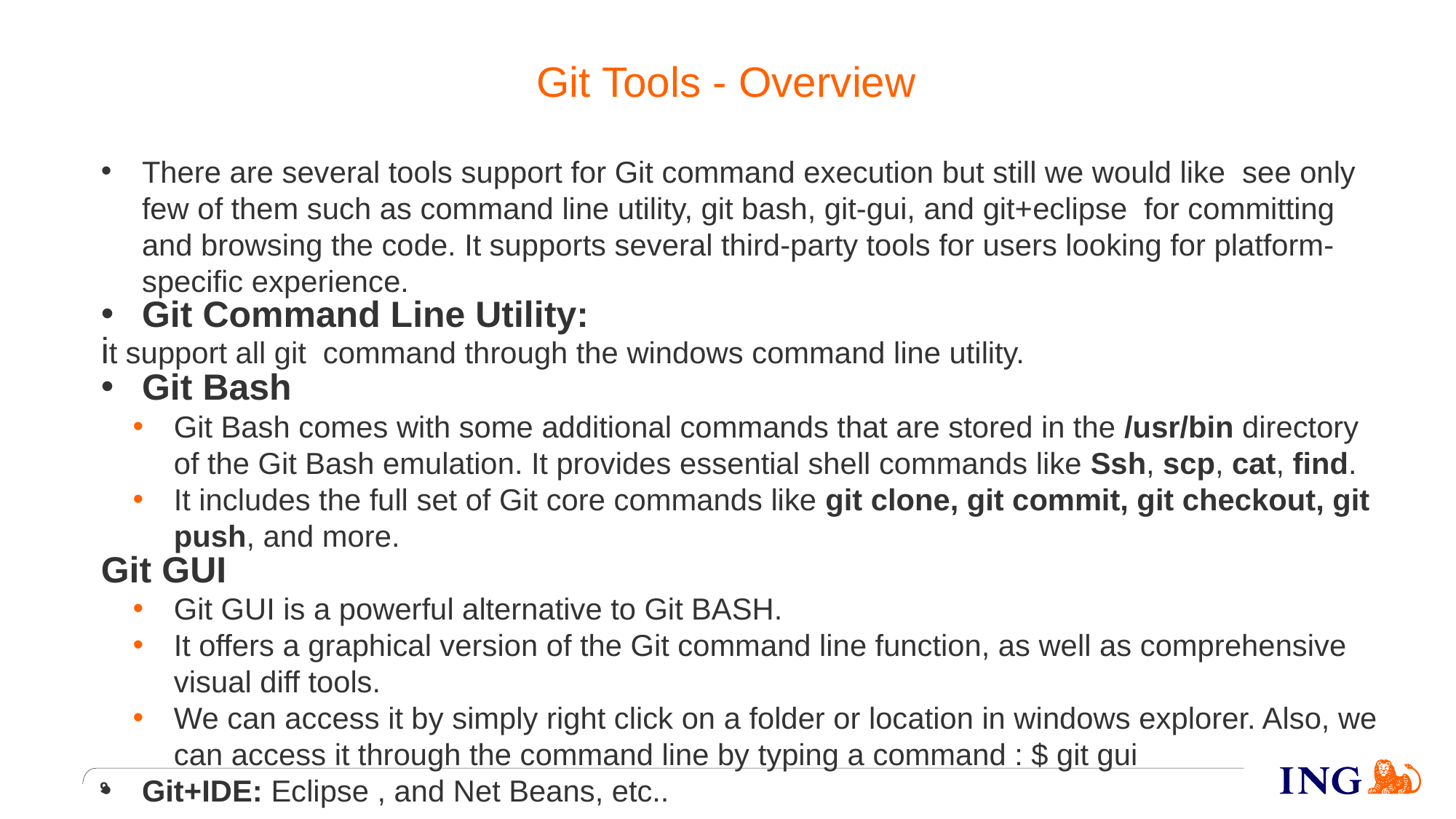

# Git Tools - Overview
There are several tools support for Git command execution but still we would like  see only few of them such as command line utility, git bash, git-gui, and git+eclipse  for committing and browsing the code. It supports several third-party tools for users looking for platform-specific experience.
Git Command Line Utility:
it support all git  command through the windows command line utility.
Git Bash
Git Bash comes with some additional commands that are stored in the /usr/bin directory of the Git Bash emulation. It provides essential shell commands like Ssh, scp, cat, find.
It includes the full set of Git core commands like git clone, git commit, git checkout, git push, and more.
Git GUI
Git GUI is a powerful alternative to Git BASH.
It offers a graphical version of the Git command line function, as well as comprehensive visual diff tools.
We can access it by simply right click on a folder or location in windows explorer. Also, we can access it through the command line by typing a command : $ git gui
Git+IDE: Eclipse , and Net Beans, etc..

9